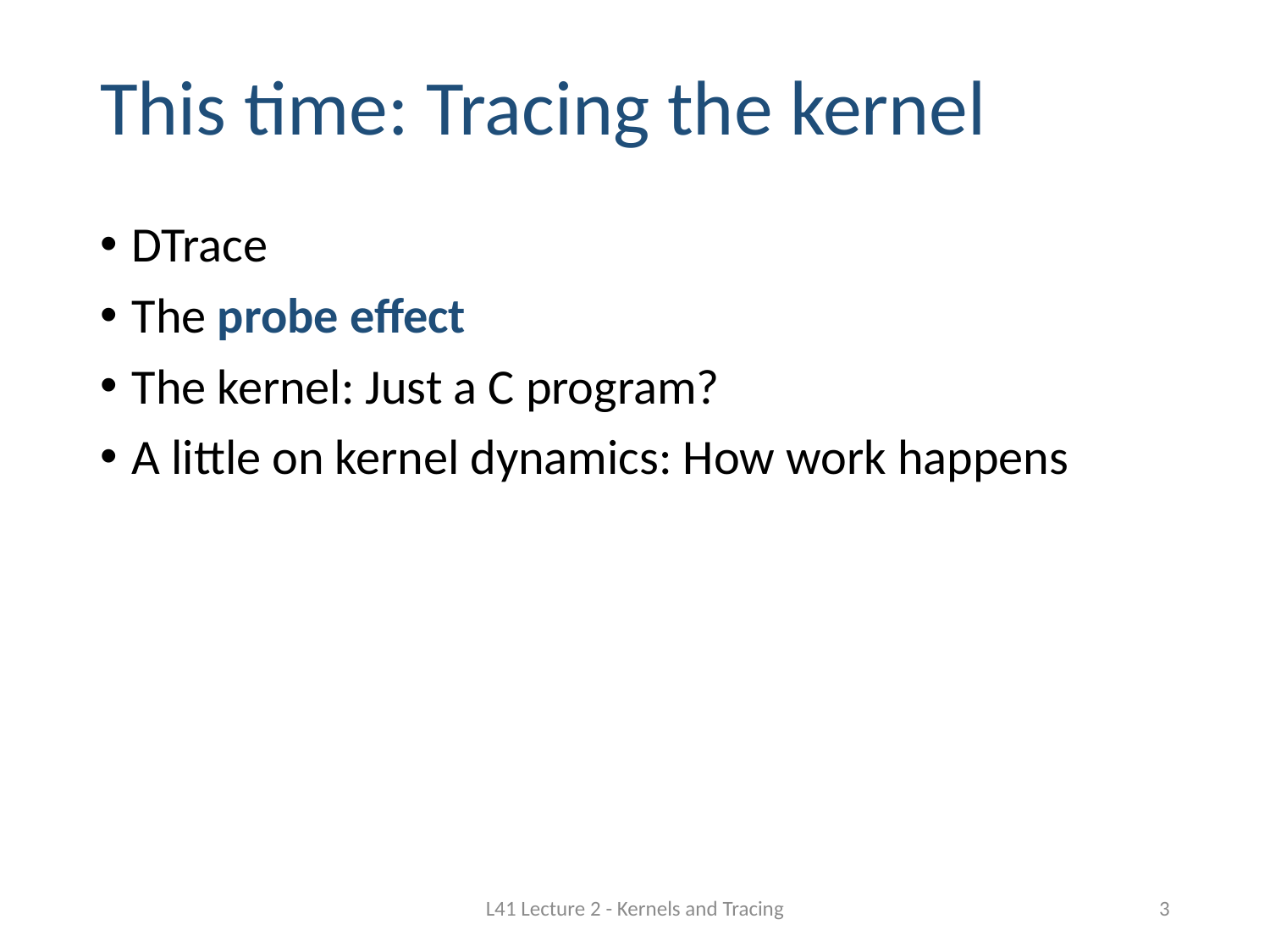

# This time: Tracing the kernel
DTrace
The probe effect
The kernel: Just a C program?
A little on kernel dynamics: How work happens
L41 Lecture 2 - Kernels and Tracing
3